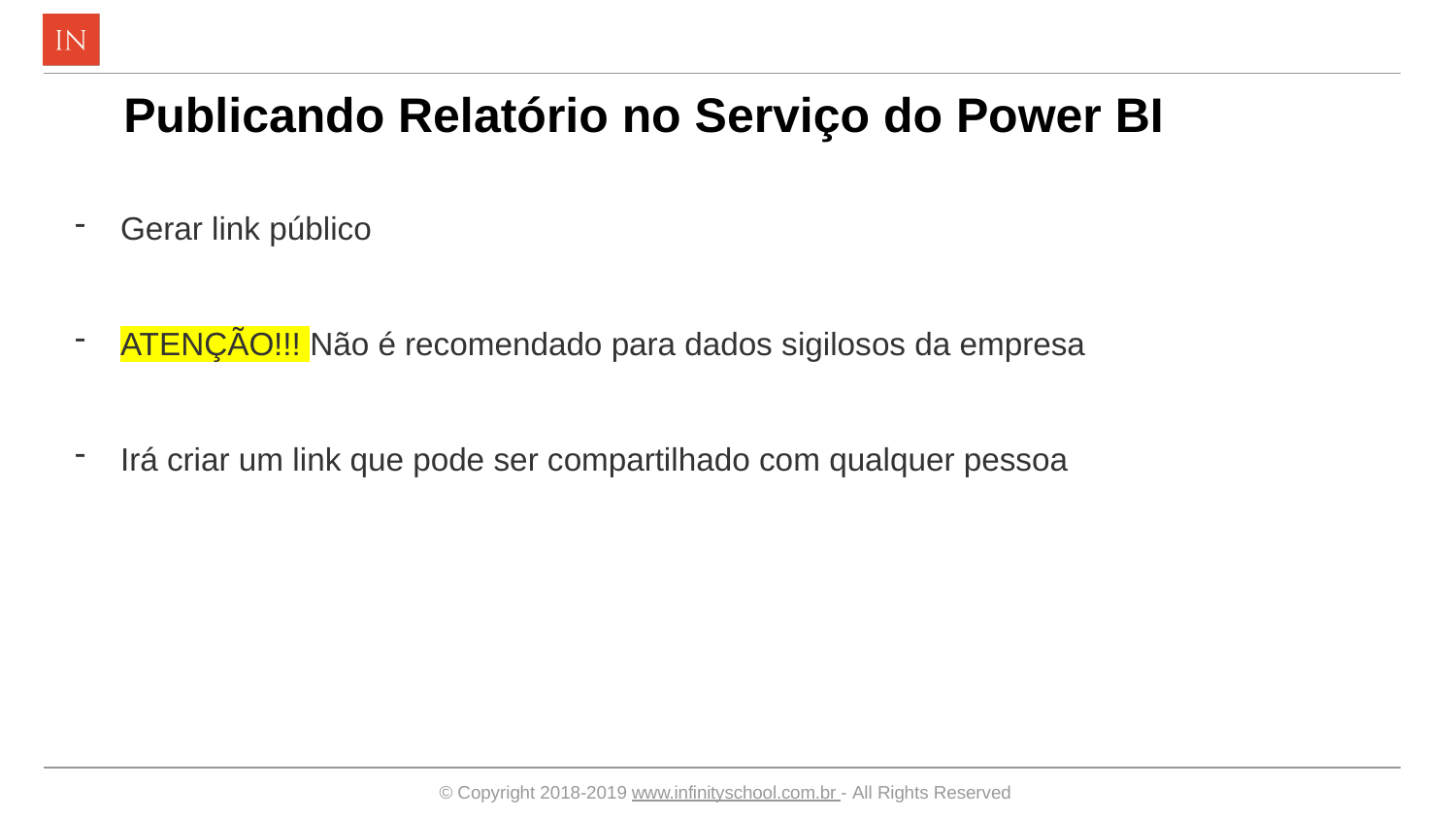

Publicando Relatório no Serviço do Power BI

Gerar link público

ATENÇÃO!!! Não é recomendado para dados sigilosos da empresa

Irá criar um link que pode ser compartilhado com qualquer pessoa
© Copyright 2018-2019 www.infinityschool.com.br - All Rights Reserved